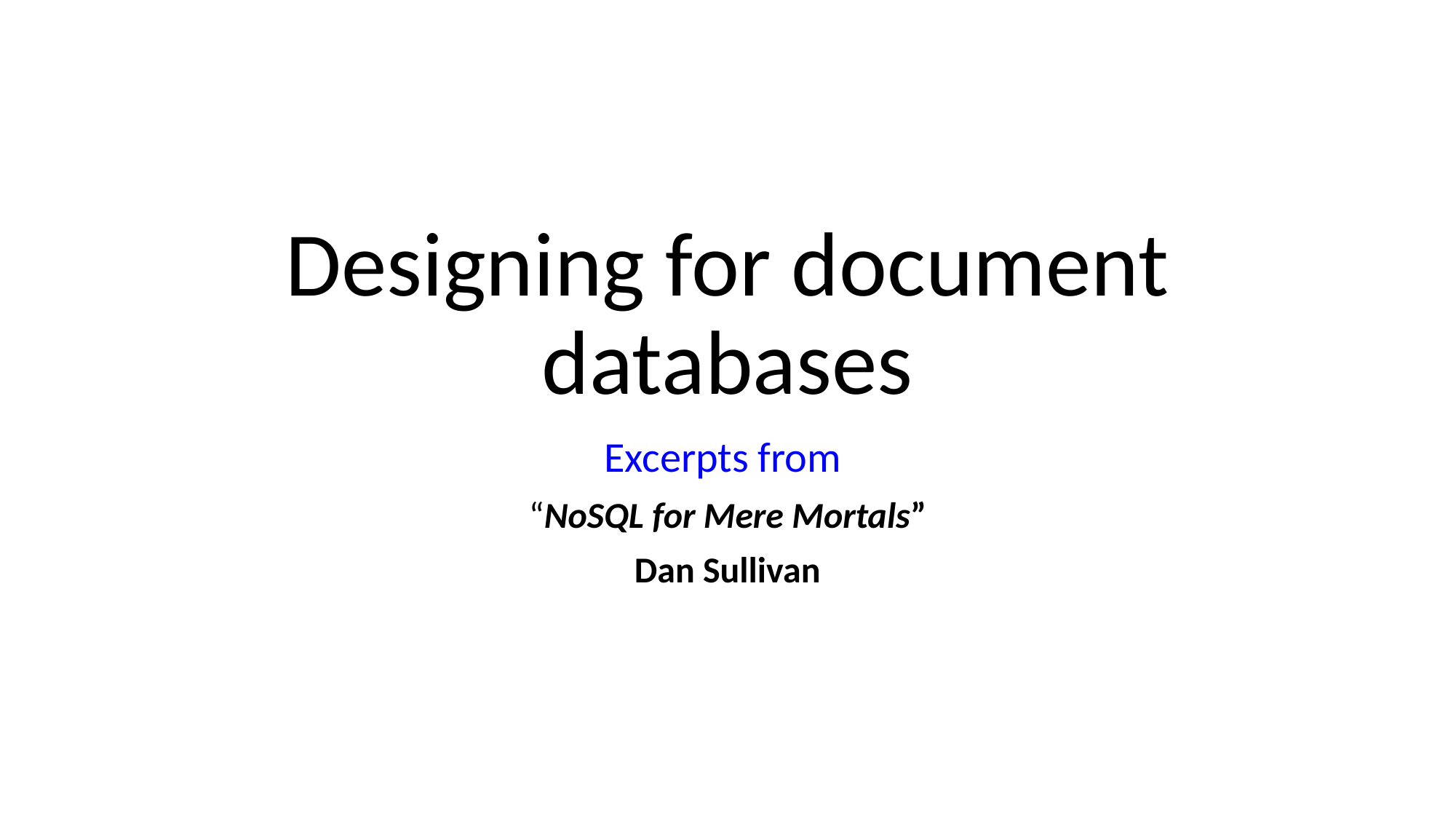

# Designing for document databases
Excerpts from
“NoSQL for Mere Mortals”
Dan Sullivan